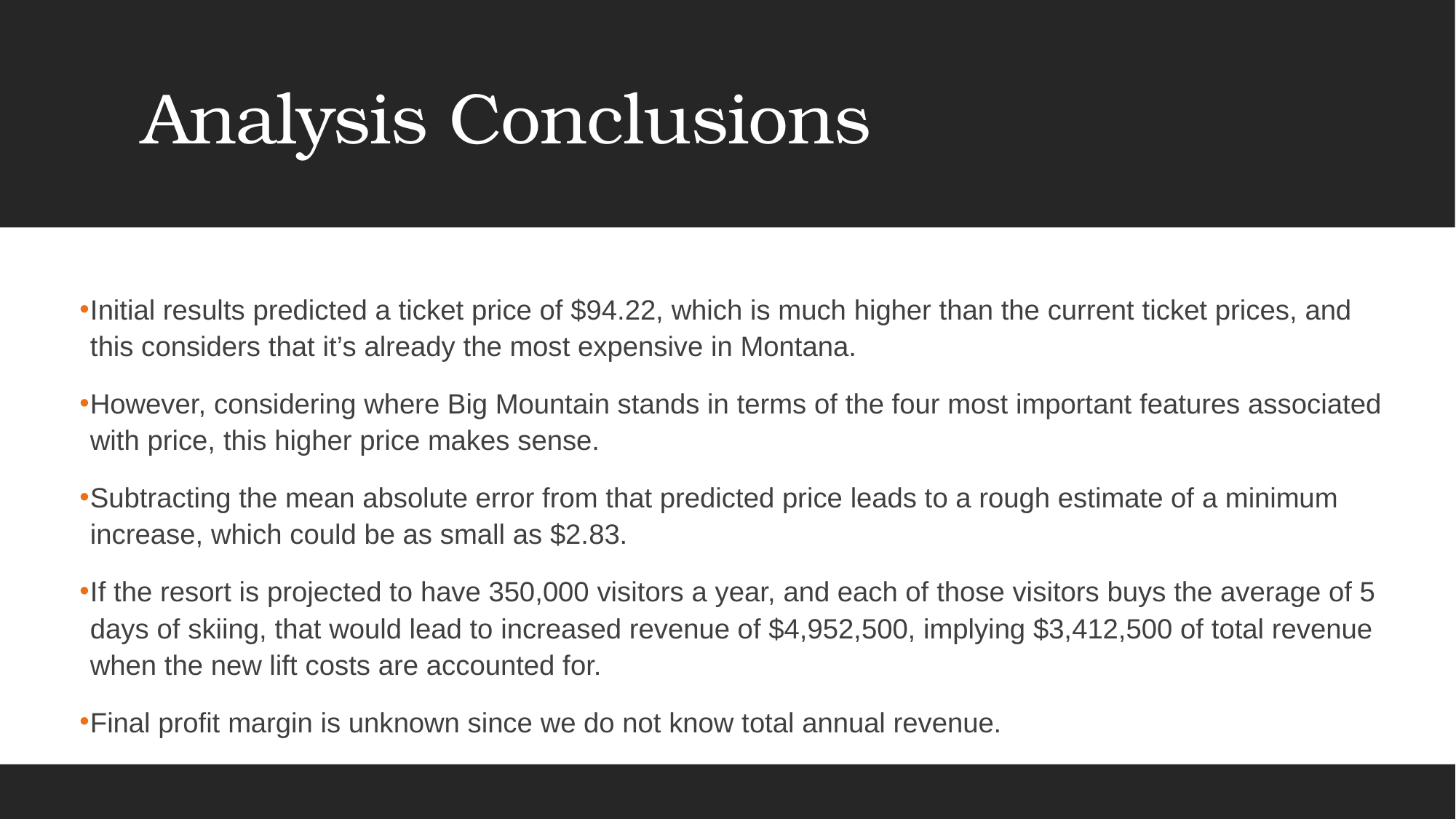

# Analysis Conclusions
Initial results predicted a ticket price of $94.22, which is much higher than the current ticket prices, and this considers that it’s already the most expensive in Montana.
However, considering where Big Mountain stands in terms of the four most important features associated with price, this higher price makes sense.
Subtracting the mean absolute error from that predicted price leads to a rough estimate of a minimum increase, which could be as small as $2.83.
If the resort is projected to have 350,000 visitors a year, and each of those visitors buys the average of 5 days of skiing, that would lead to increased revenue of $4,952,500, implying $3,412,500 of total revenue when the new lift costs are accounted for.
Final profit margin is unknown since we do not know total annual revenue.